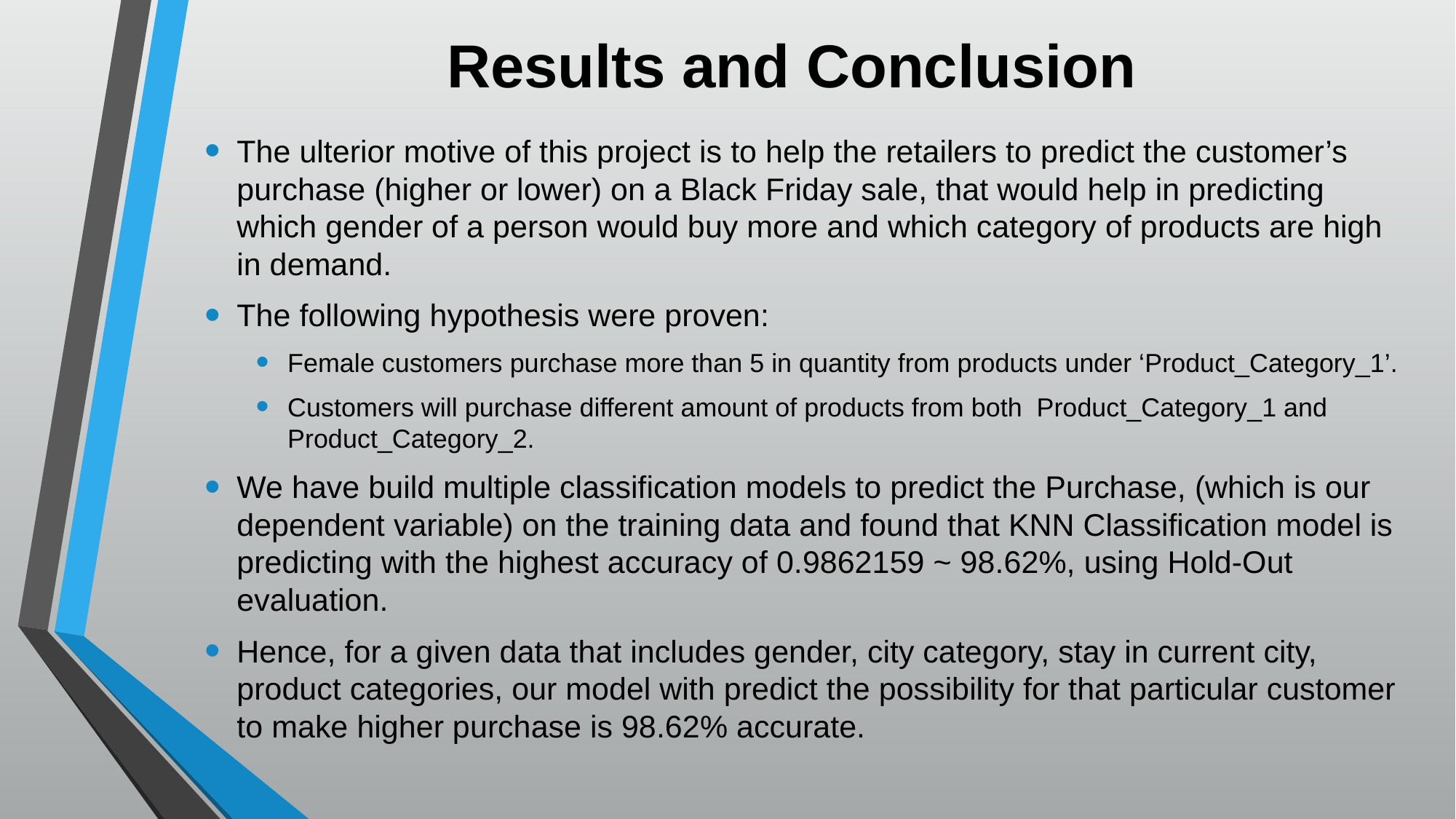

# Results and Conclusion
The ulterior motive of this project is to help the retailers to predict the customer’s purchase (higher or lower) on a Black Friday sale, that would help in predicting which gender of a person would buy more and which category of products are high in demand.
The following hypothesis were proven:
Female customers purchase more than 5 in quantity from products under ‘Product_Category_1’.
Customers will purchase different amount of products from both  Product_Category_1 and Product_Category_2.
We have build multiple classification models to predict the Purchase, (which is our dependent variable) on the training data and found that KNN Classification model is predicting with the highest accuracy of 0.9862159 ~ 98.62%, using Hold-Out evaluation.
Hence, for a given data that includes gender, city category, stay in current city, product categories, our model with predict the possibility for that particular customer to make higher purchase is 98.62% accurate.